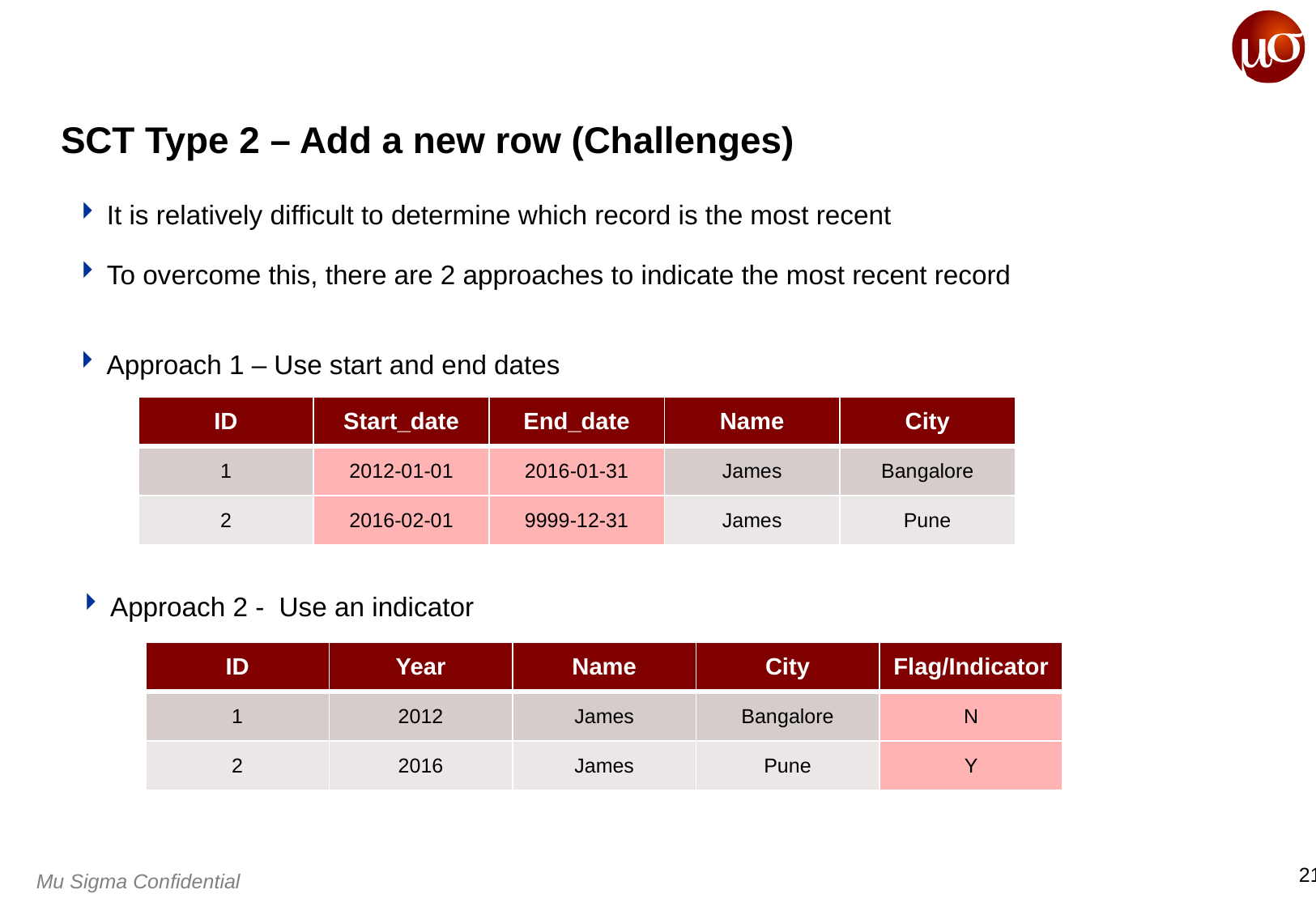

# SCT Type 2 – Add a new row (Challenges)
It is relatively difficult to determine which record is the most recent
To overcome this, there are 2 approaches to indicate the most recent record
Approach 1 – Use start and end dates
| ID | Start\_date | End\_date | Name | City |
| --- | --- | --- | --- | --- |
| 1 | 2012-01-01 | 2016-01-31 | James | Bangalore |
| 2 | 2016-02-01 | 9999-12-31 | James | Pune |
Approach 2 -  Use an indicator
| ID | Year | Name | City | Flag/Indicator |
| --- | --- | --- | --- | --- |
| 1 | 2012 | James | Bangalore | N |
| 2 | 2016 | James | Pune | Y |